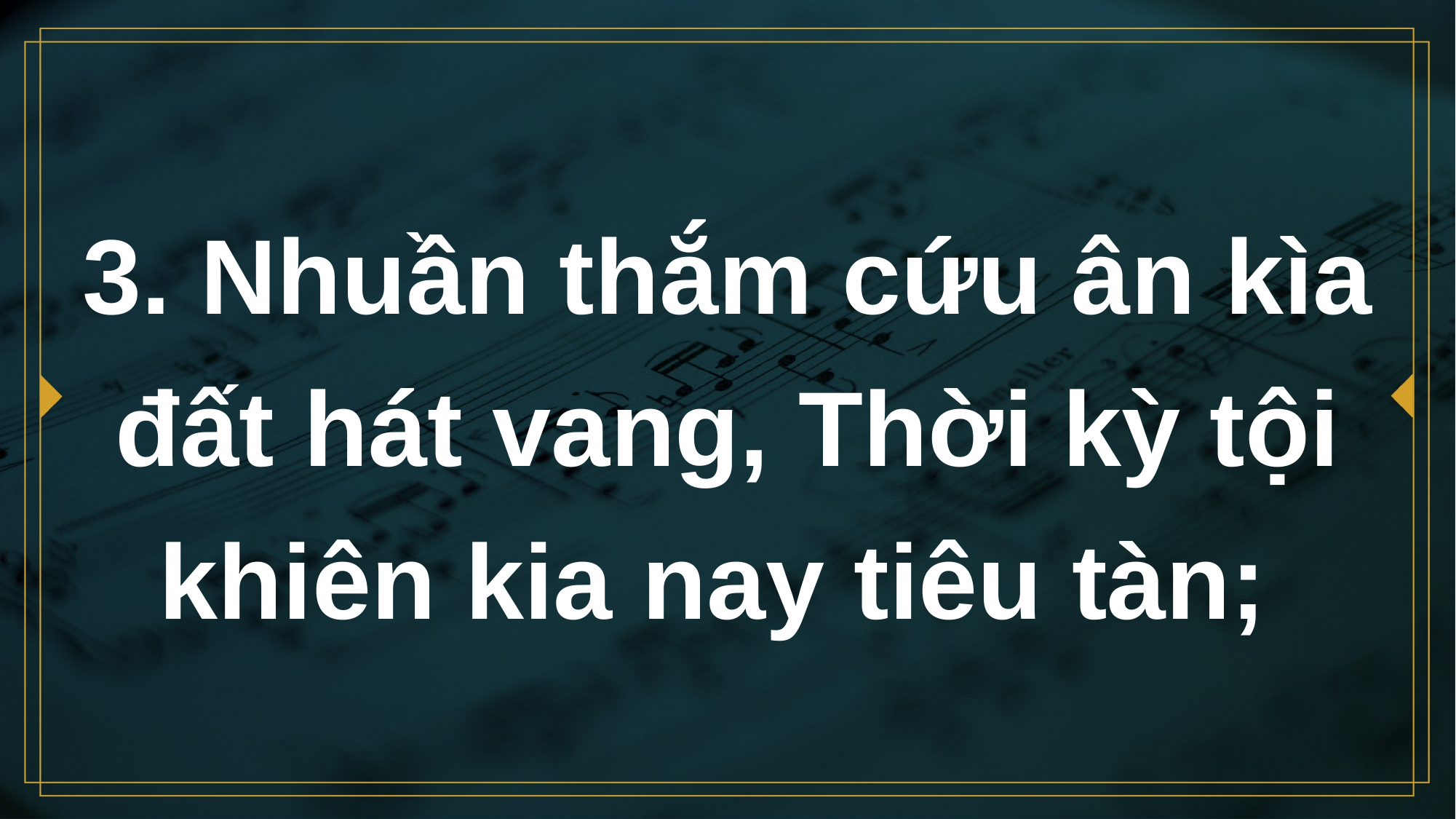

# 3. Nhuần thắm cứu ân kìa đất hát vang, Thời kỳ tội khiên kia nay tiêu tàn;